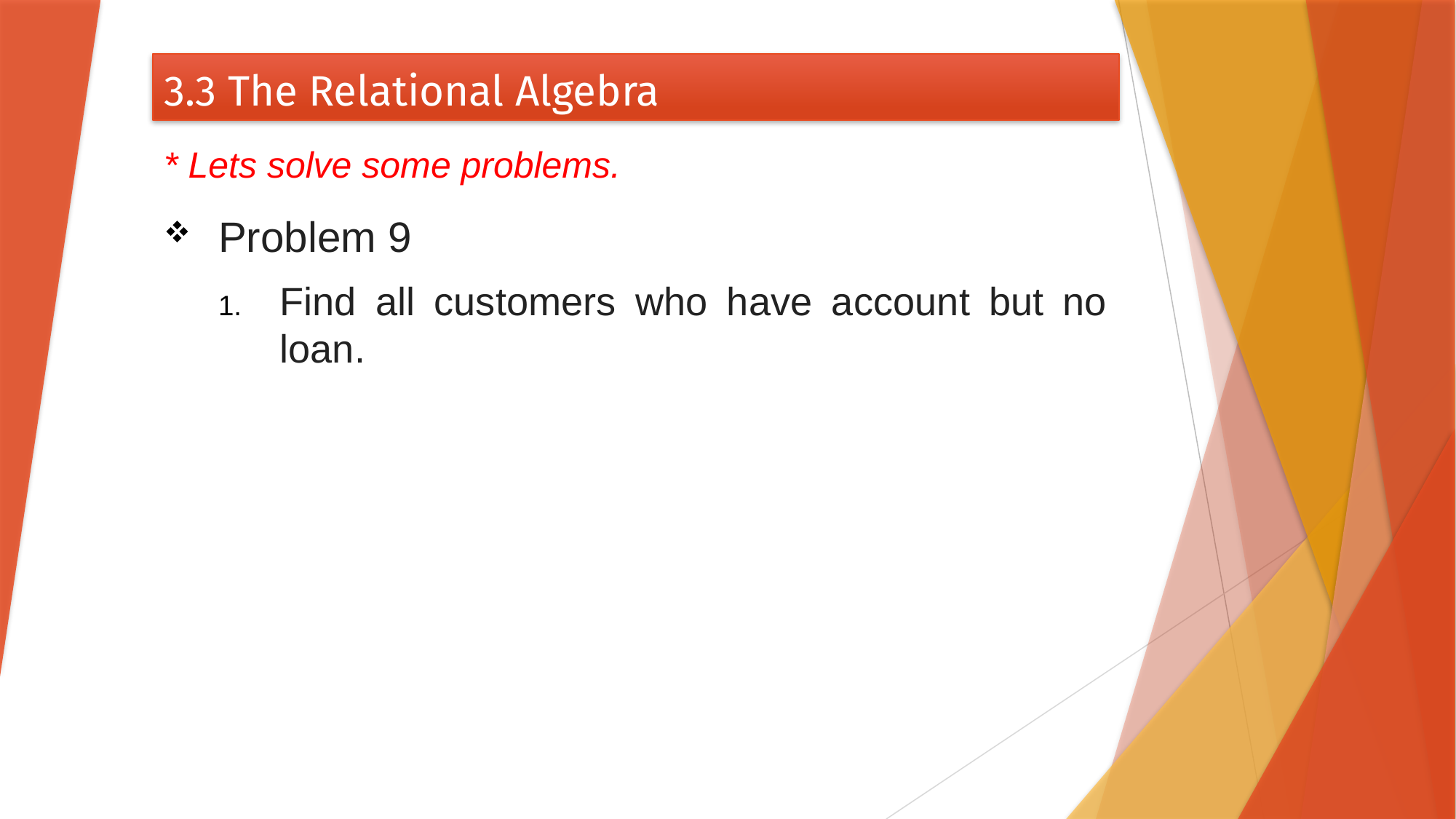

# 3.3 The Relational Algebra
* Lets solve some problems.
Problem 9
Find all customers who have account but no loan.